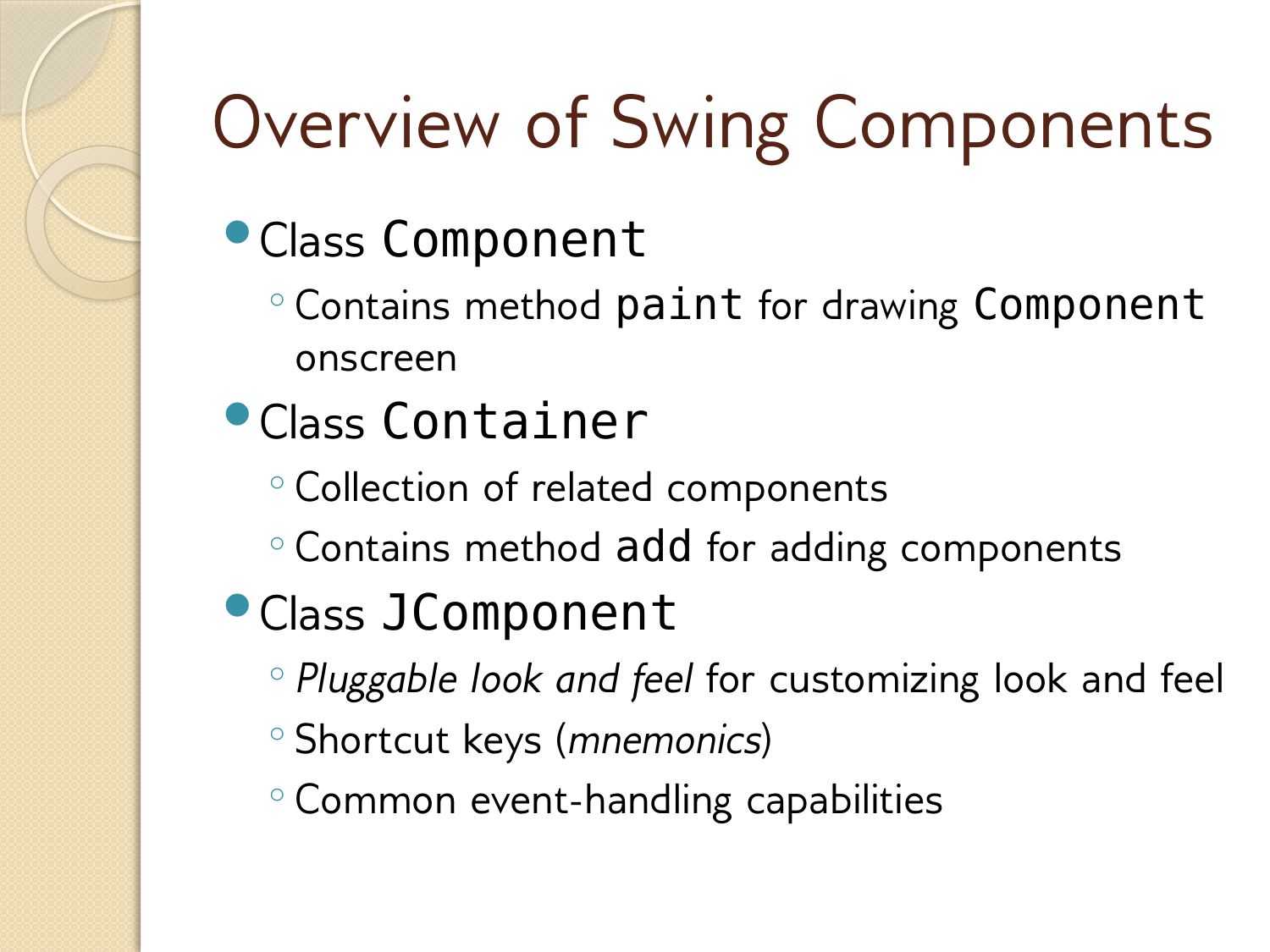

# Overview of Swing Components
Class Component
Contains method paint for drawing Component onscreen
Class Container
Collection of related components
Contains method add for adding components
Class JComponent
Pluggable look and feel for customizing look and feel
Shortcut keys (mnemonics)
Common event-handling capabilities